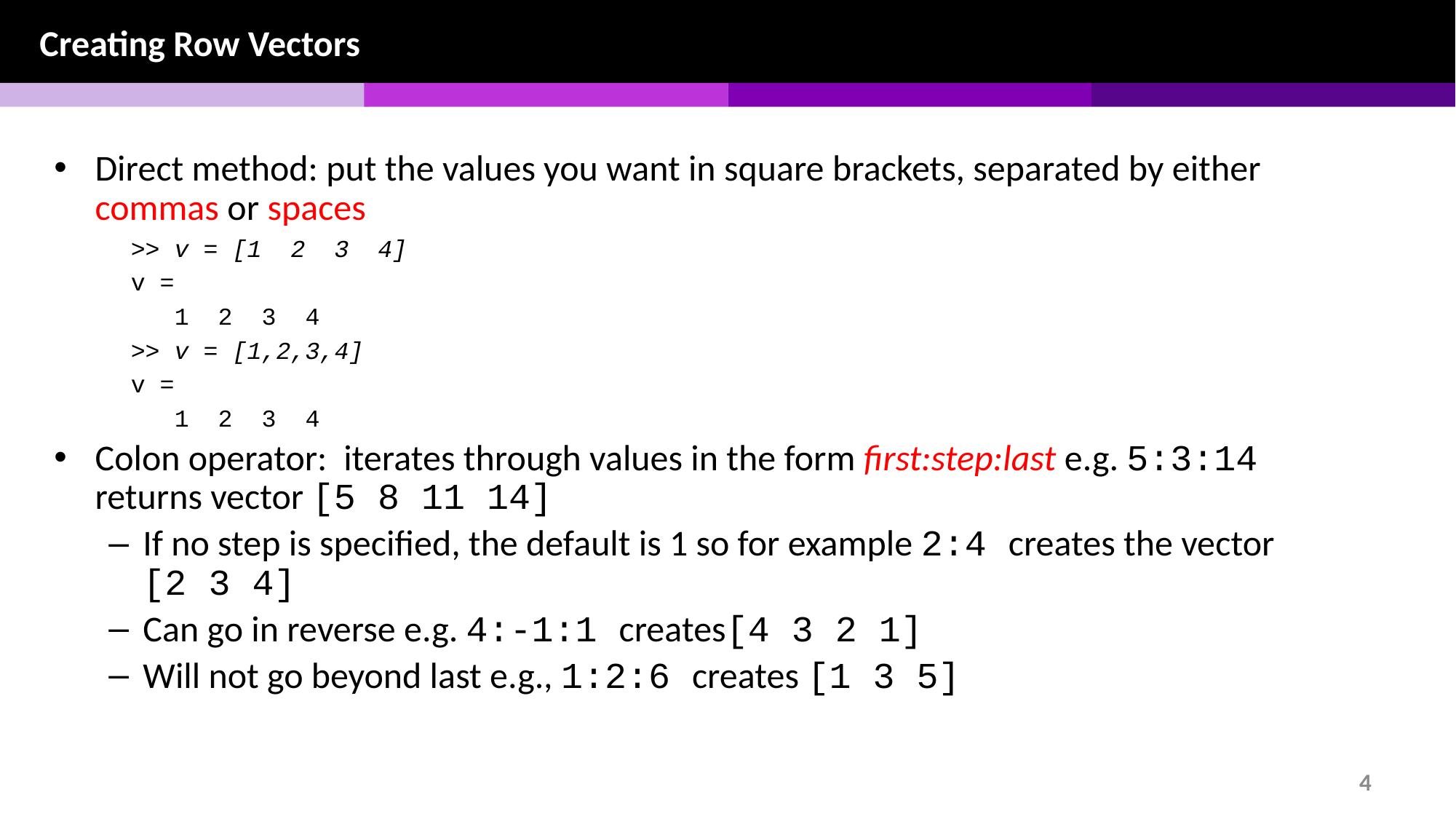

Creating Row Vectors
Direct method: put the values you want in square brackets, separated by either commas or spaces
>> v = [1  2  3  4]
v =
   1  2  3  4
>> v = [1,2,3,4]
v =
   1  2  3  4
Colon operator:  iterates through values in the form first:step:last e.g. 5:3:14 returns vector [5 8 11 14]
If no step is specified, the default is 1 so for example 2:4 creates the vector [2 3 4]
Can go in reverse e.g. 4:-1:1 creates[4 3 2 1]
Will not go beyond last e.g., 1:2:6 creates [1 3 5]